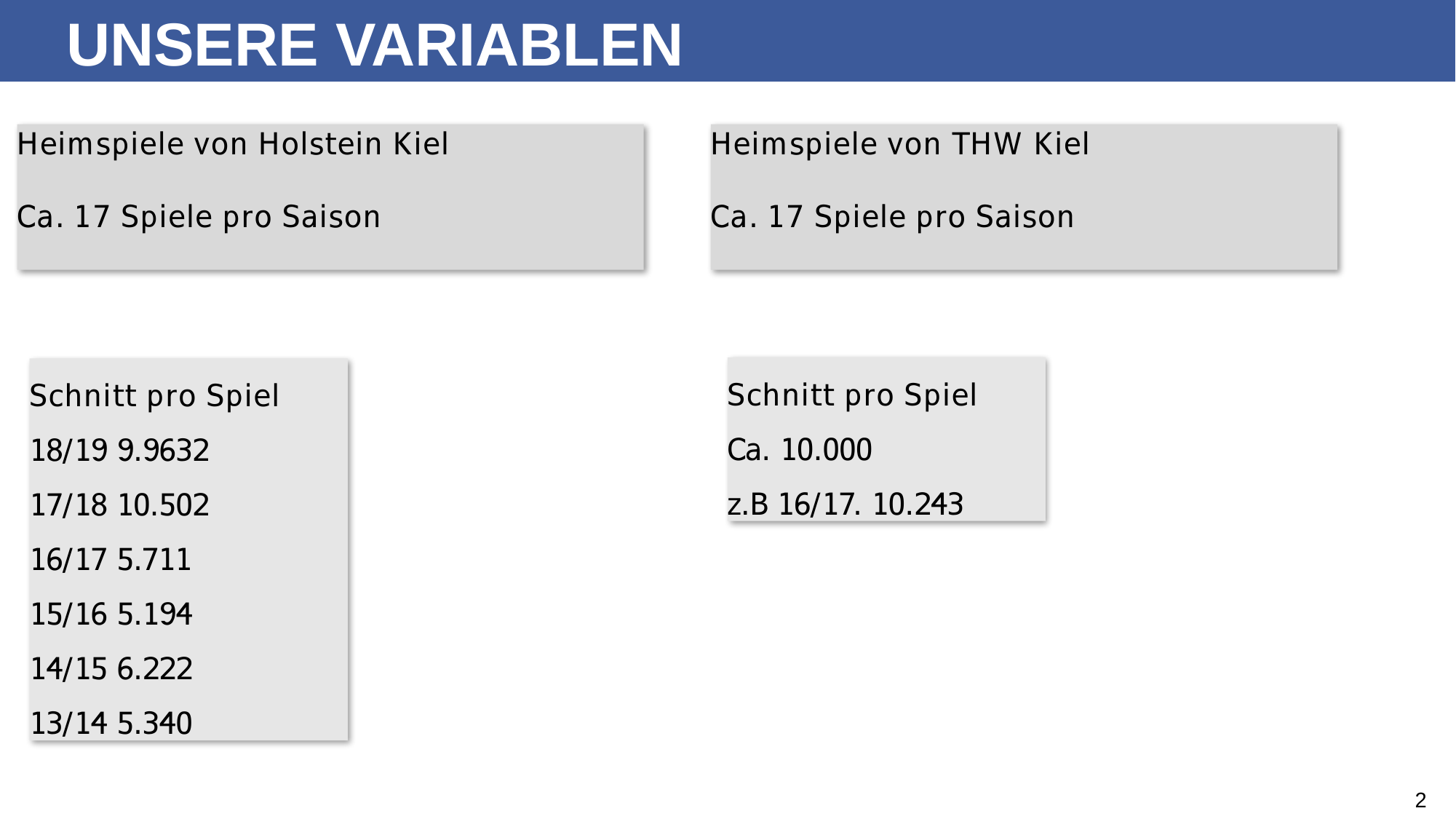

# UNSERE VArIABLEN

Heimspiele von Holstein Kiel

Ca. 17 Spiele pro Saison

Heimspiele von THW Kiel

Ca. 17 Spiele pro Saison

Schnitt pro Spiel
18/19 9.9632
17/18 10.502
16/17 5.711
15/16 5.194
14/15 6.222
13/14 5.340
Schnitt pro Spiel
Ca. 10.000
z.B 16/17. 10.243
2